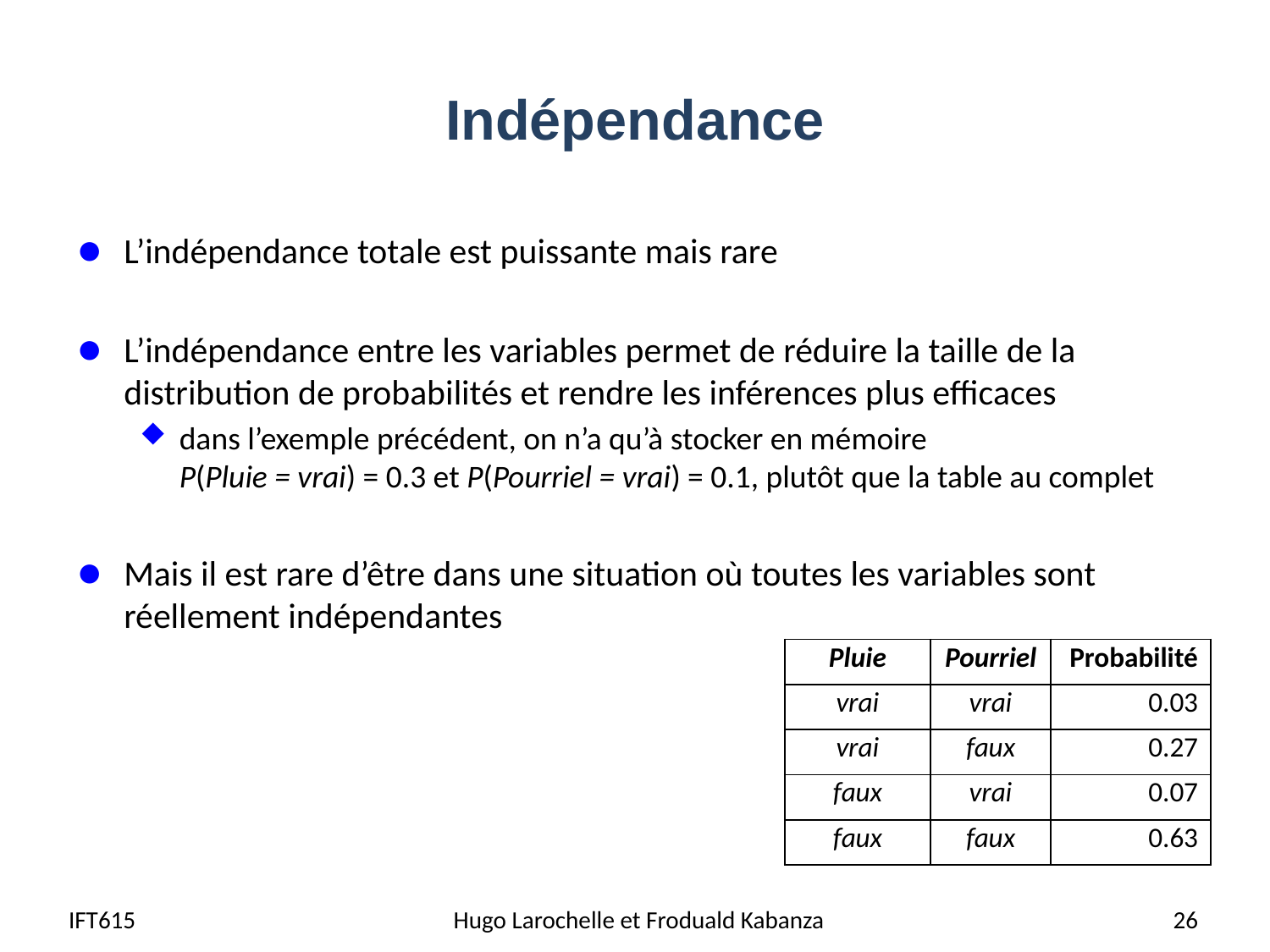

# Indépendance
L’indépendance totale est puissante mais rare

L’indépendance entre les variables permet de réduire la taille de la distribution de probabilités et rendre les inférences plus efficaces
dans l’exemple précédent, on n’a qu’à stocker en mémoire
P(Pluie = vrai) = 0.3 et P(Pourriel = vrai) = 0.1, plutôt que la table au complet

Mais il est rare d’être dans une situation où toutes les variables sont réellement indépendantes
| Pluie | Pourriel | Probabilité |
| --- | --- | --- |
| vrai | vrai | 0.03 |
| vrai | faux | 0.27 |
| faux | vrai | 0.07 |
| faux | faux | 0.63 |
IFT615
Hugo Larochelle et Froduald Kabanza
26